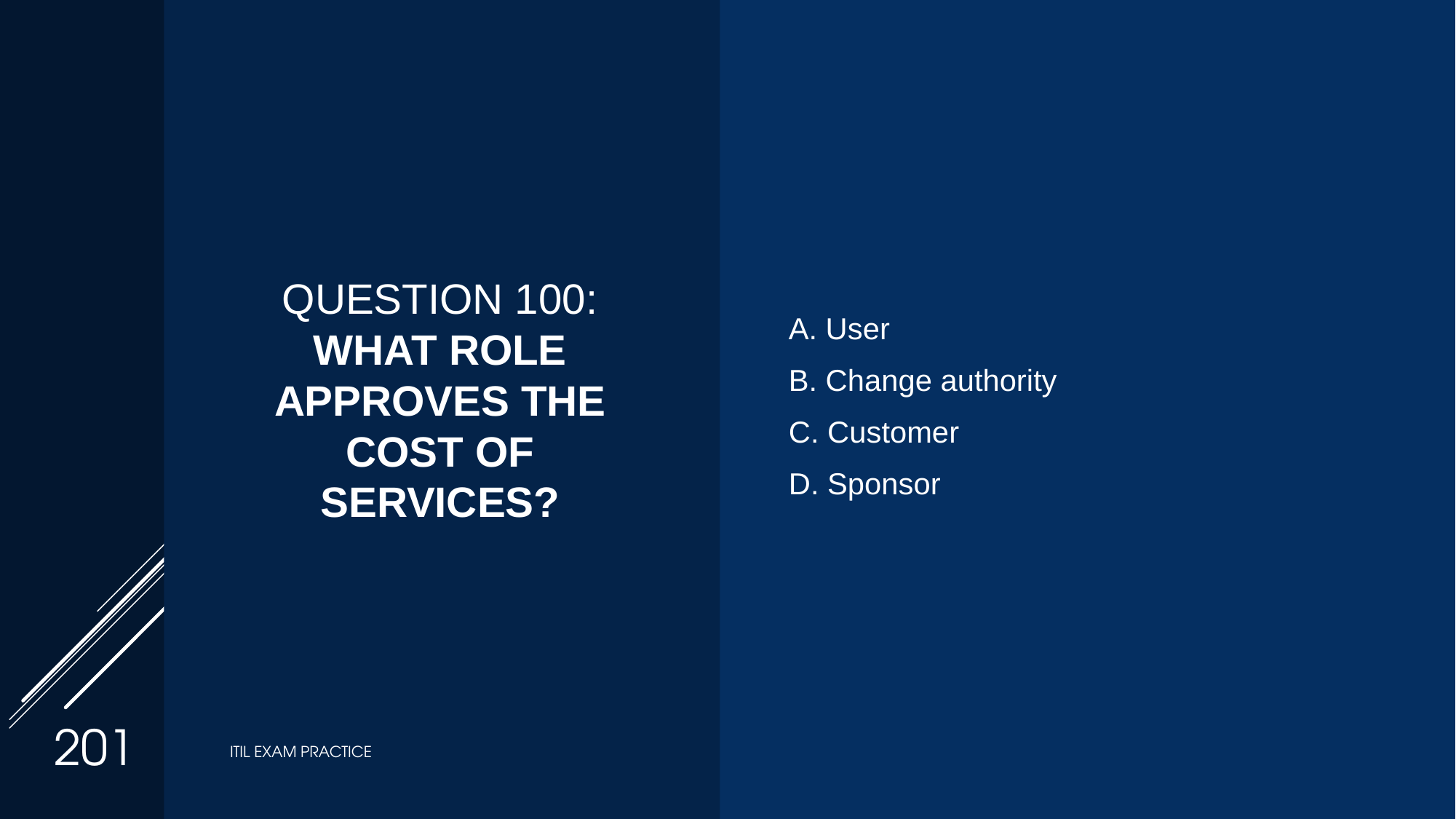

# Question 100: What role approves the cost of services?
A. User
B. Change authority
C. Customer
D. Sponsor
201
ITIL EXAM PRACTICE